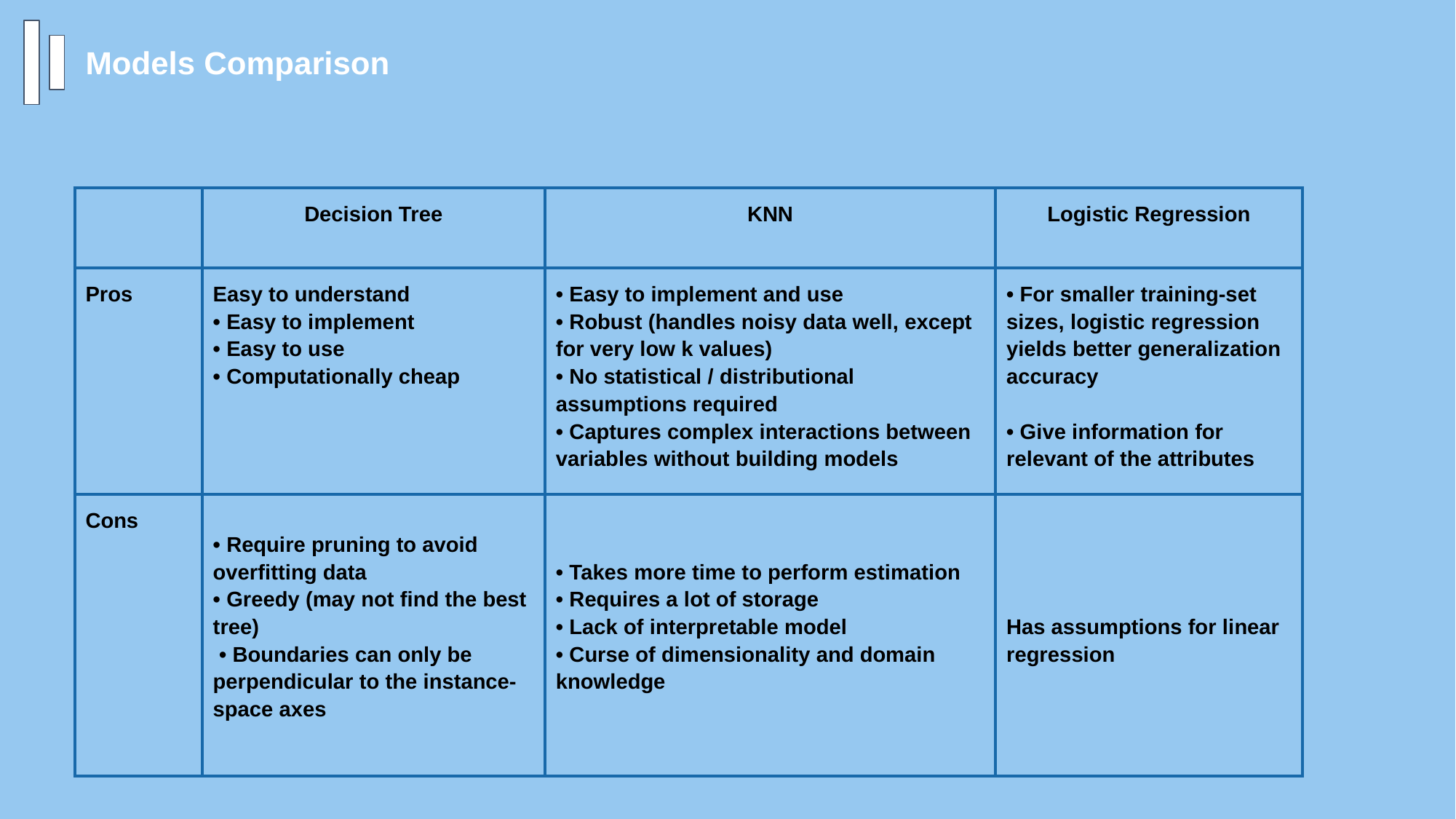

Models Comparison

|  | Decision Tree | KNN | Logistic Regression |
| --- | --- | --- | --- |
| Pros | Easy to understand • Easy to implement • Easy to use • Computationally cheap | • Easy to implement and use • Robust (handles noisy data well, except for very low k values) • No statistical / distributional assumptions required • Captures complex interactions between variables without building models | • For smaller training-set sizes, logistic regression yields better generalization accuracy • Give information for relevant of the attributes |
| Cons | • Require pruning to avoid overfitting data • Greedy (may not find the best tree) • Boundaries can only be perpendicular to the instance-space axes | • Takes more time to perform estimation • Requires a lot of storage • Lack of interpretable model • Curse of dimensionality and domain knowledge | Has assumptions for linear regression |